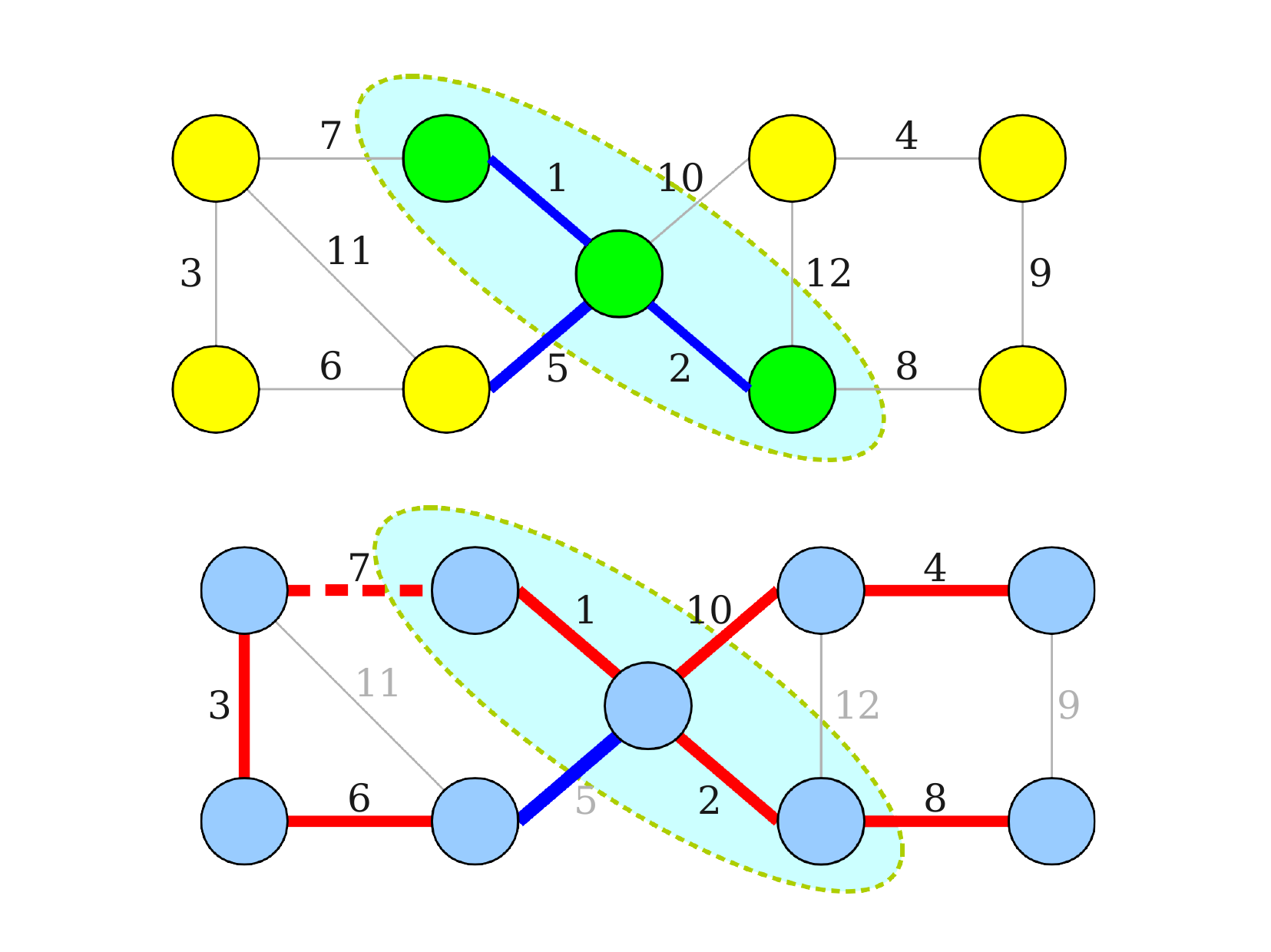

7
4
1
10
11
3
12
9
6
8
5
2

7
4
1
10

11
3
12
9
6
8
5
2